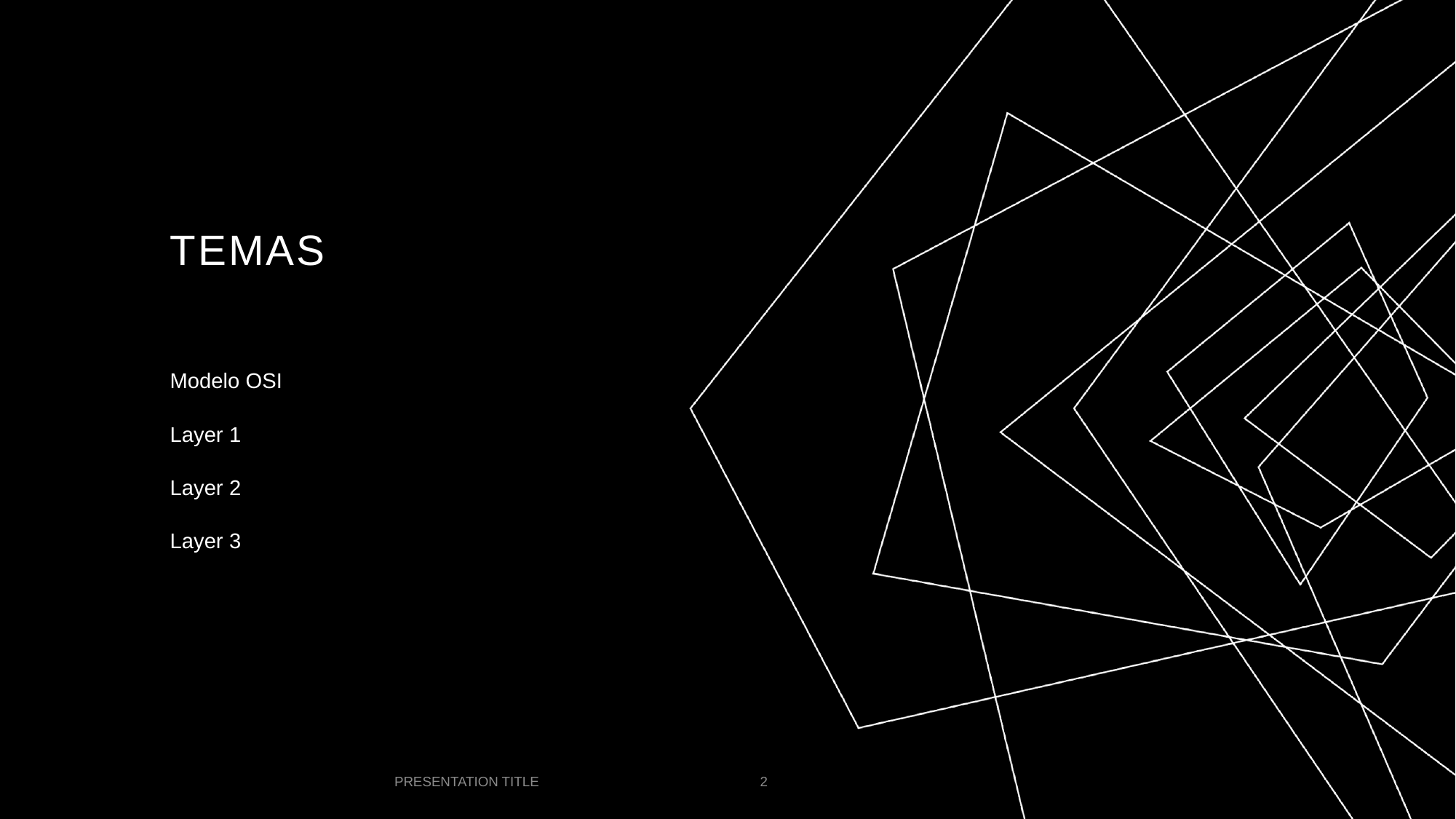

# Temas
Modelo OSI
Layer 1
Layer 2
Layer 3
PRESENTATION TITLE
2